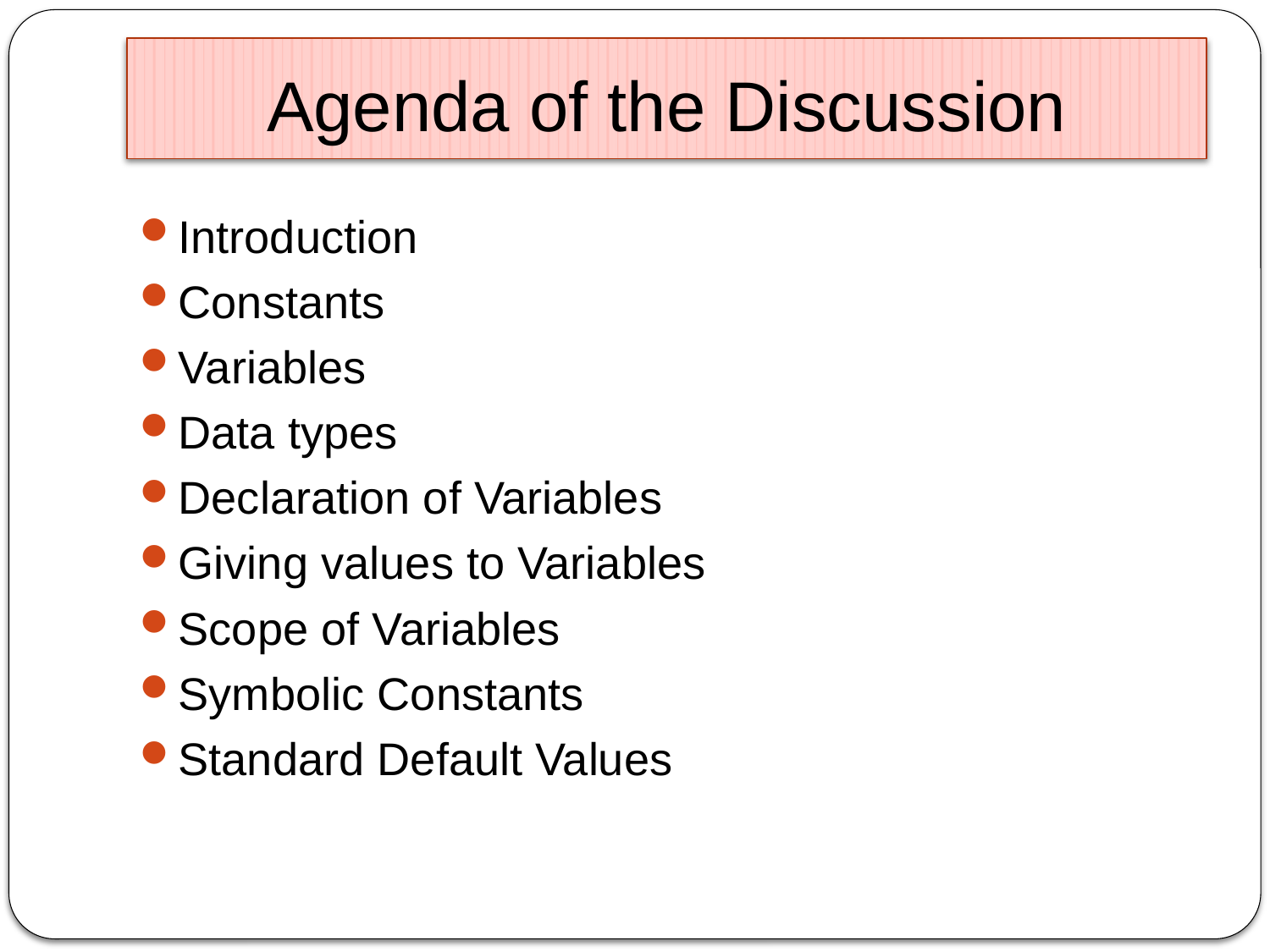

# Agenda of the Discussion
Introduction
Constants
Variables
Data types
Declaration of Variables
Giving values to Variables
Scope of Variables
Symbolic Constants
Standard Default Values